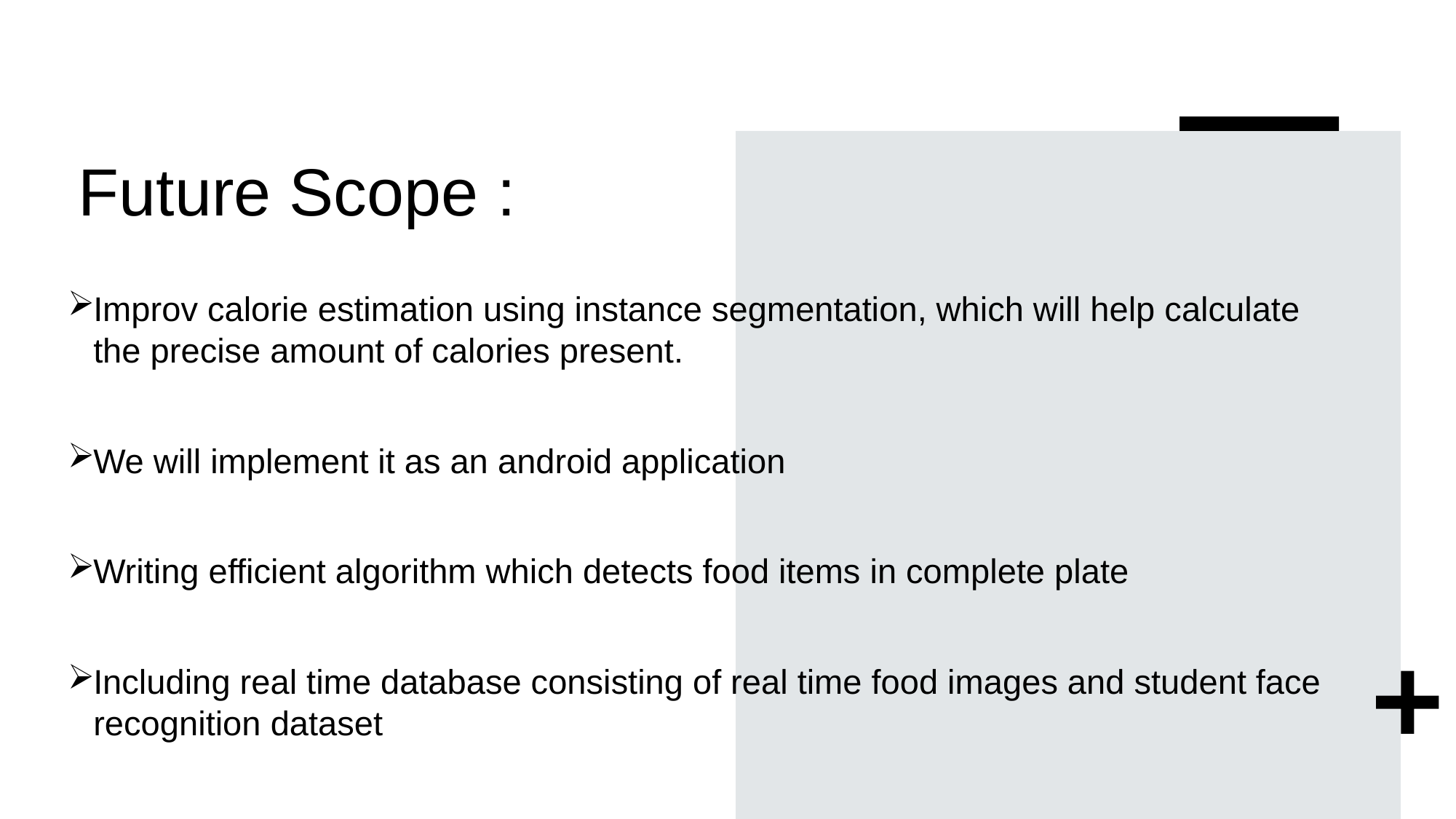

# Future Scope :
Improv calorie estimation using instance segmentation, which will help calculate the precise amount of calories present.

We will implement it as an android application

Writing efficient algorithm which detects food items in complete plate

Including real time database consisting of real time food images and student face recognition dataset